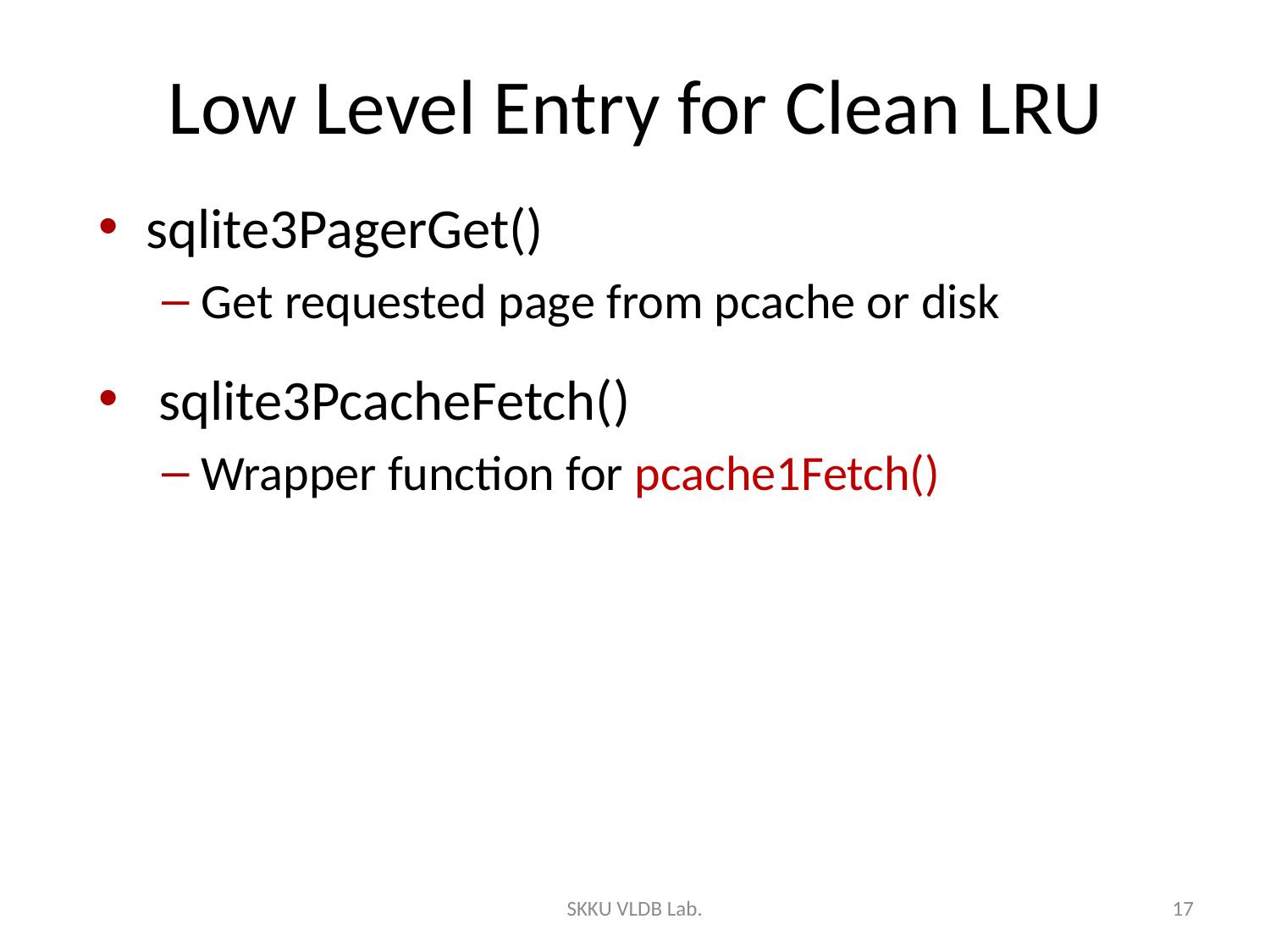

# Low Level Entry for Clean LRU
sqlite3PagerGet()
Get requested page from pcache or disk
 sqlite3PcacheFetch()
Wrapper function for pcache1Fetch()

SKKU VLDB Lab.
17